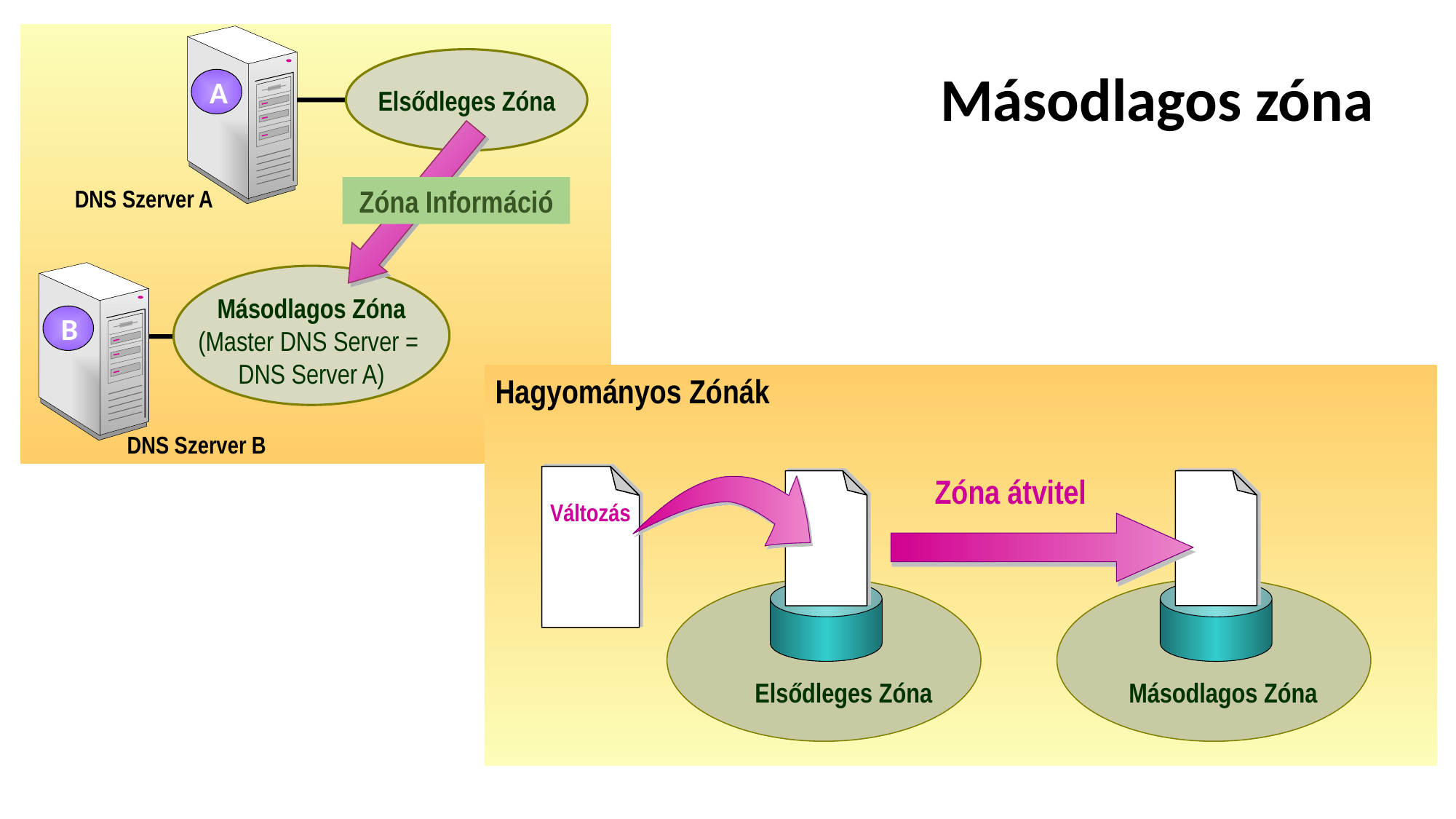

Elsődleges Zóna
Másodlagos zóna

A

Zóna Információ
DNS Szerver A

Másodlagos Zóna
(Master DNS Server =
DNS Server A)
B

Hagyományos Zónák

Zóna átvitel
Változás

Elsődleges Zóna
Másodlagos Zóna

DNS Szerver B
C

DNS Szerver C